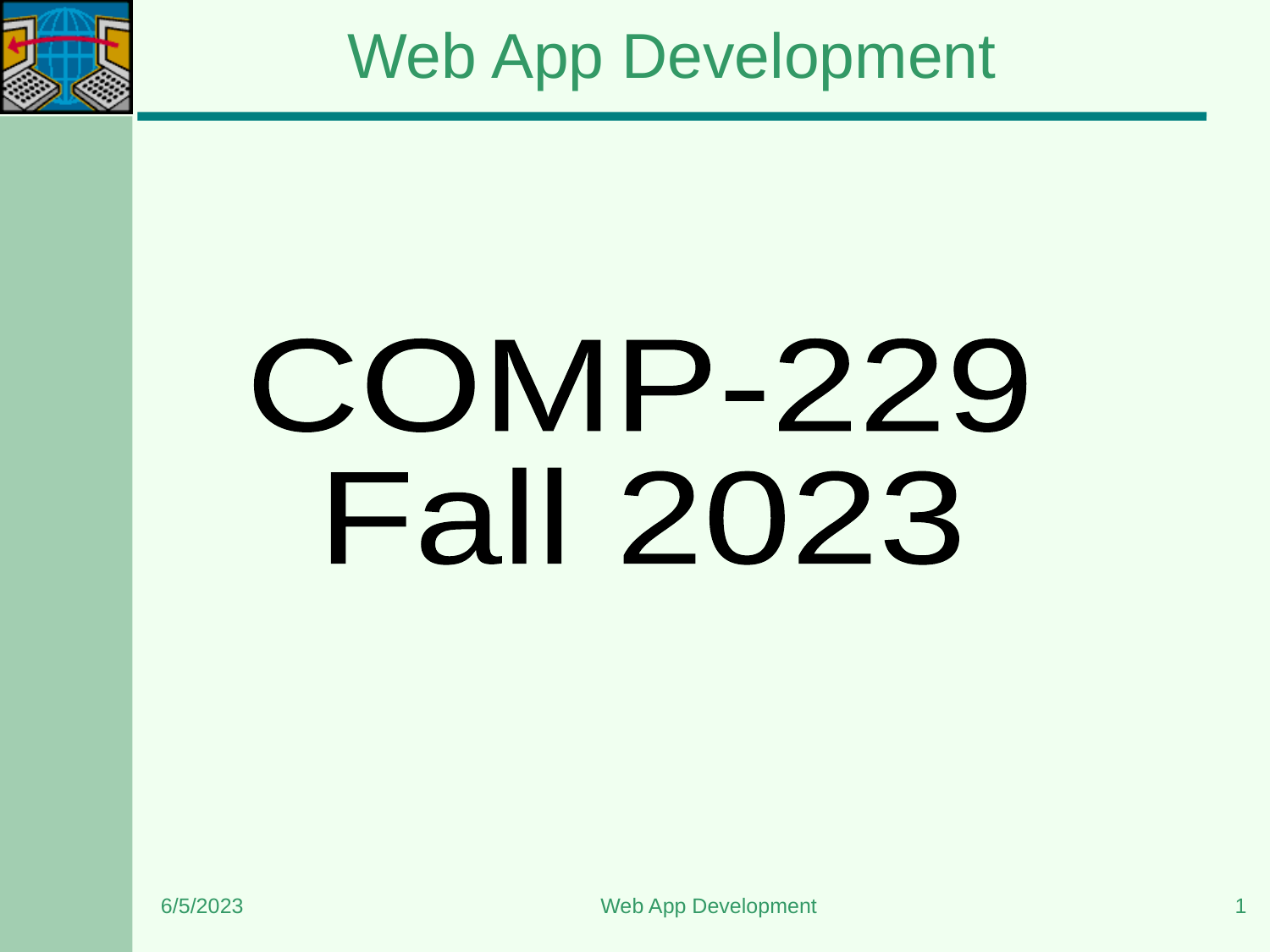

# Web App Development
COMP-229
Fall 2023
6/5/2023
Web App Development
1